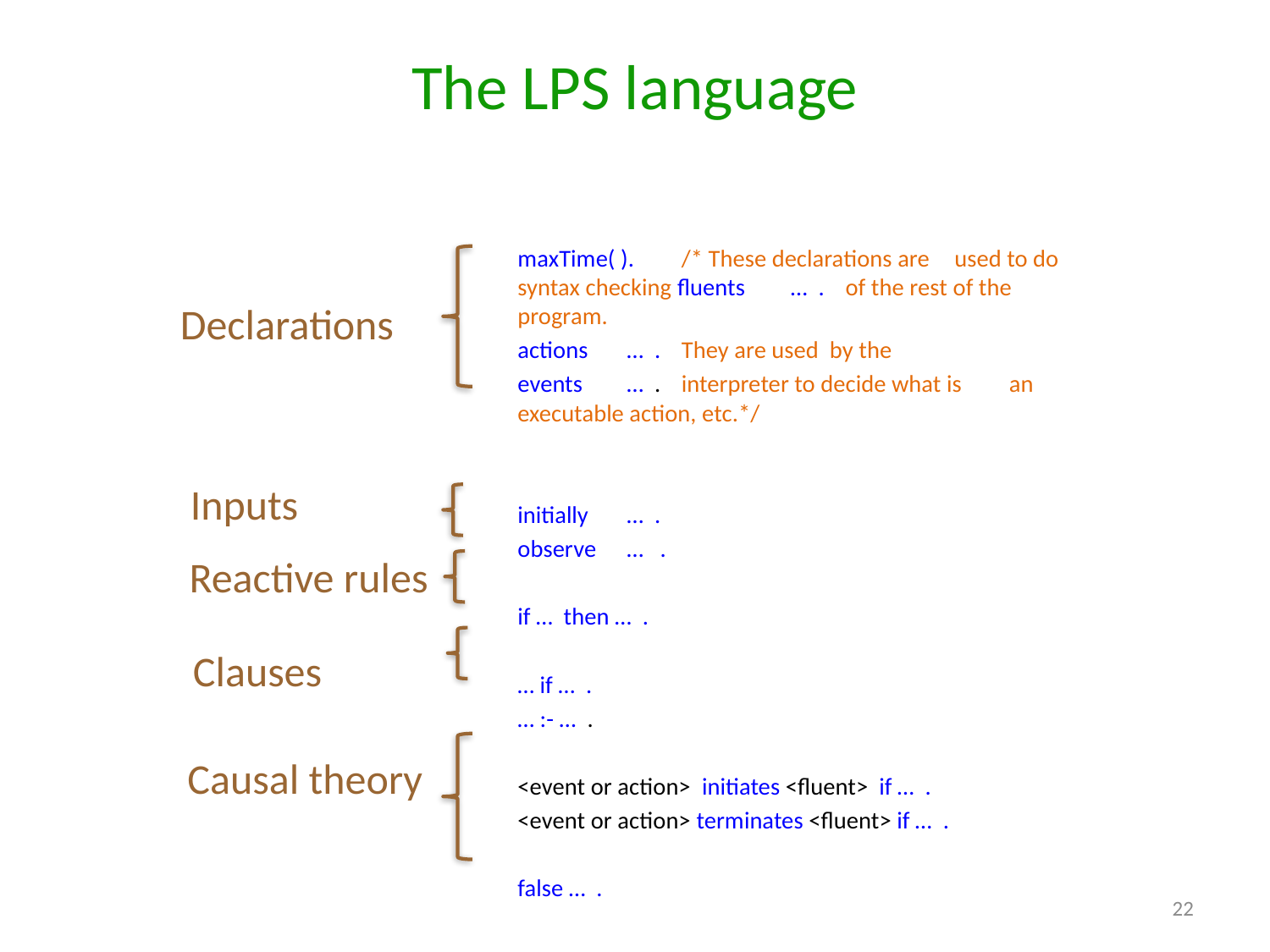

# The LPS language
maxTime( ).		/* These declarations are 		used to do syntax checking fluents 	…  . 	of the rest of the program.
actions 	…  . 	They are used  by the
events   	…  .	interpreter to decide what is 		an executable action, etc.*/

initially 	…  .
observe  	…   .

if …  then …  .

… if …  .
… :- …  .

<event or action>  initiates <fluent>  if …  .
<event or action> terminates <fluent> if …  .

false …  .

Declarations
Inputs

Reactive rules

Clauses

Causal theory
22